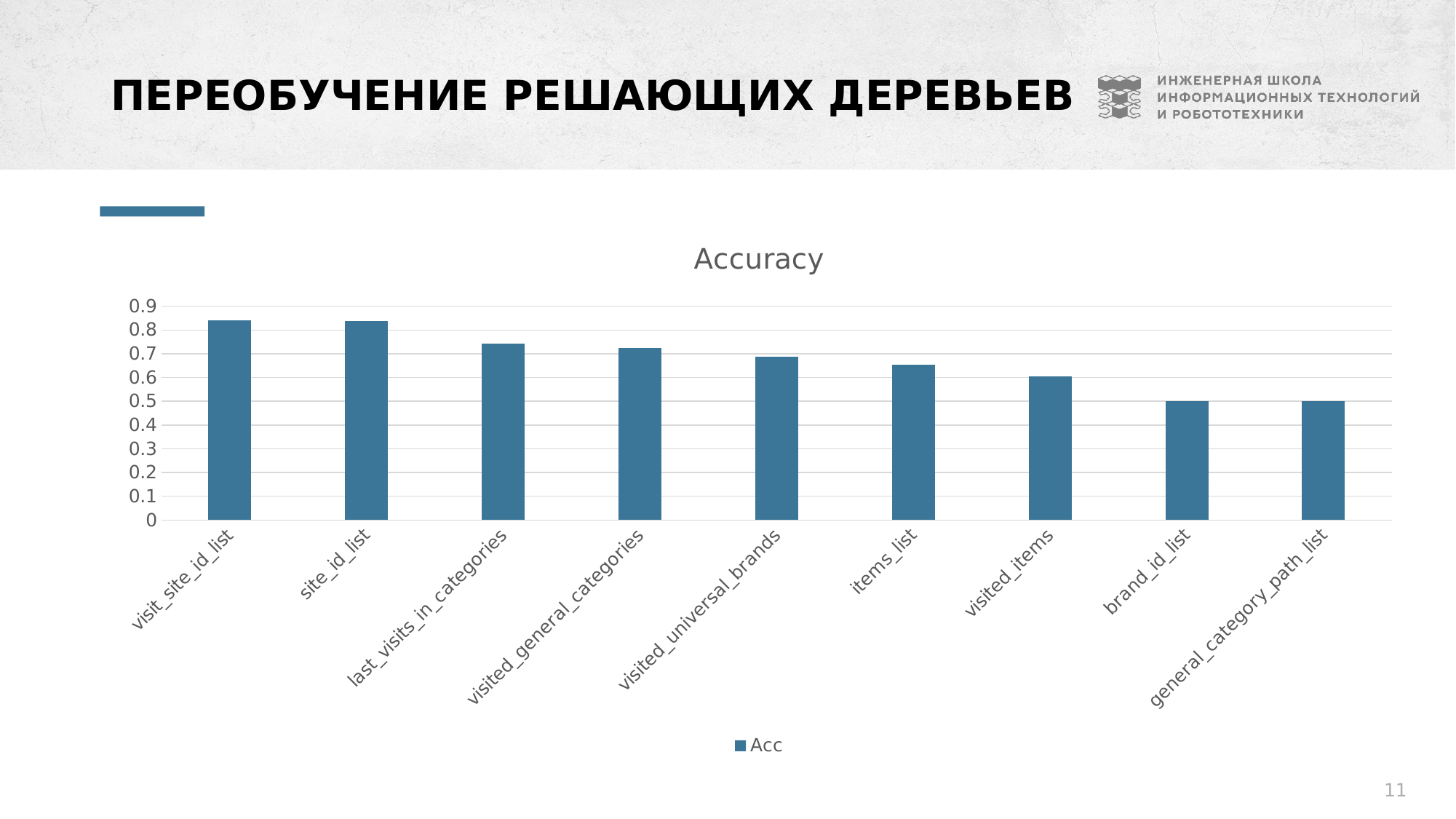

# Переобучение решающих деревьев

### Chart: Accuracy

| Category | Acc |
|---|---|
| visit_site_id_list | 0.839992694 |
| site_id_list | 0.836565892 |
| last_visits_in_categories | 0.742276649 |
| visited_general_categories | 0.722924784 |
| visited_universal_brands | 0.687073824 |
| items_list | 0.654510507 |
| visited_items | 0.603995616 |
| brand_id_list | 0.500017395 |
| general_category_path_list | 0.500017395 |
11